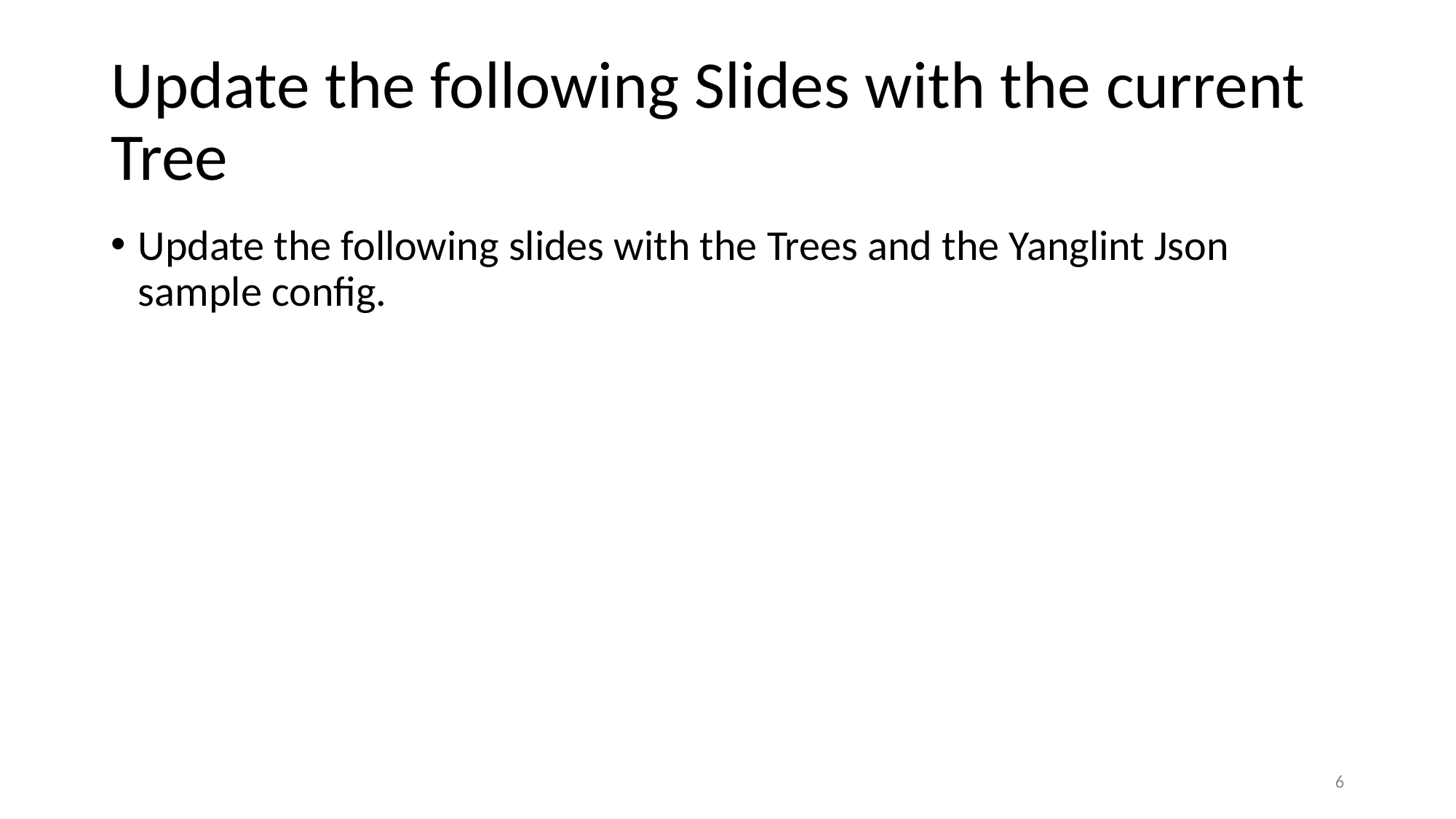

# Update the following Slides with the current Tree
Update the following slides with the Trees and the Yanglint Json sample config.
6